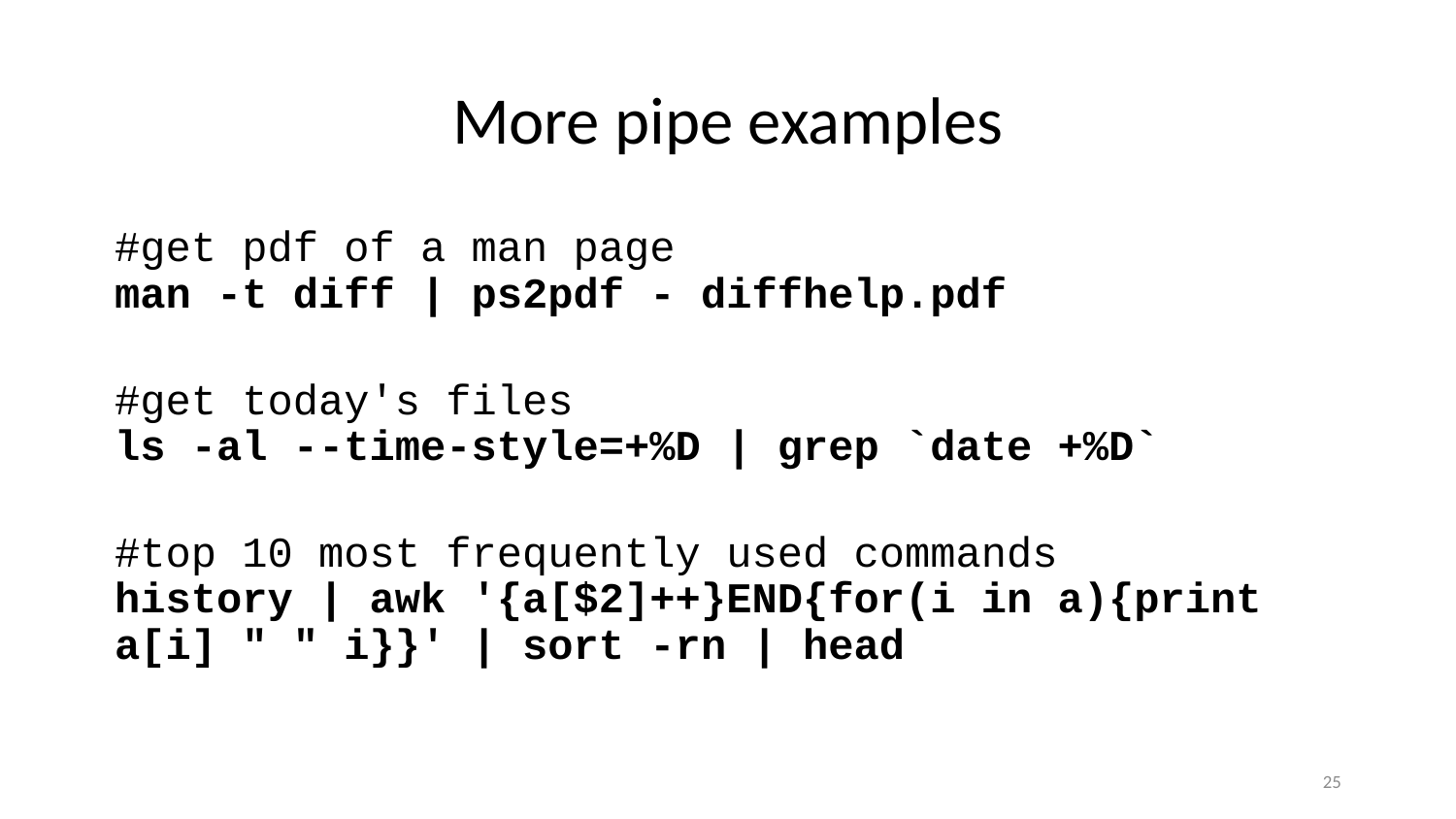

# More pipe examples
#get pdf of a man page
man -t diff | ps2pdf - diffhelp.pdf
#get today's files
ls -al --time-style=+%D | grep `date +%D`
#top 10 most frequently used commands
history | awk '{a[$2]++}END{for(i in a){print a[i] " " i}}' | sort -rn | head
25